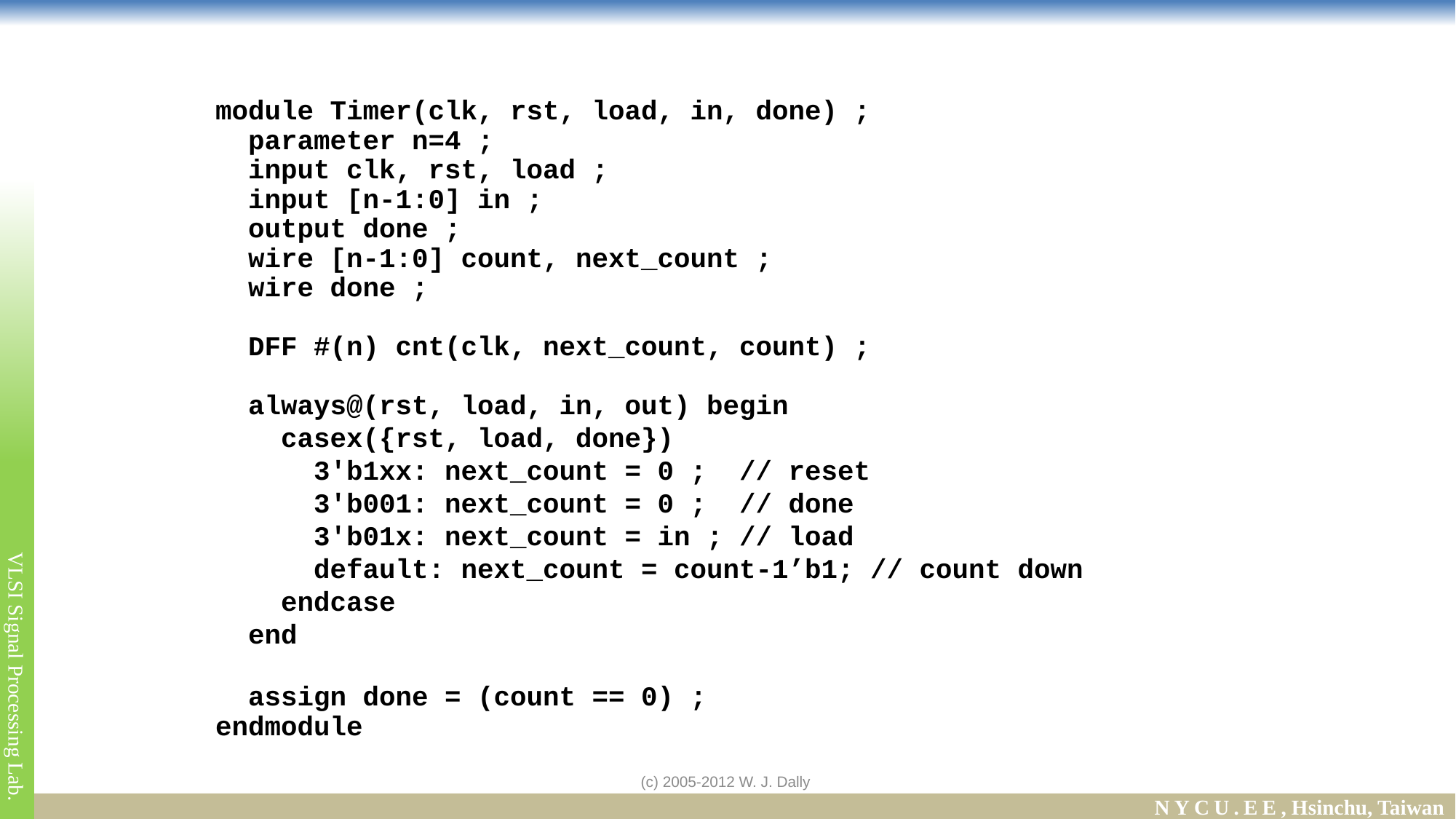

module Timer(clk, rst, load, in, done) ;
  parameter n=4 ;
  input clk, rst, load ;
  input [n-1:0] in ;
  output done ;
  wire [n-1:0] count, next_count ;
  wire done ;

  DFF #(n) cnt(clk, next_count, count) ;

  always@(rst, load, in, out) begin
    casex({rst, load, done})
      3'b1xx: next_count = 0 ;  // reset
      3'b001: next_count = 0 ;  // done
      3'b01x: next_count = in ; // load
      default: next_count = count-1’b1; // count down
    endcase
  end

  assign done = (count == 0) ;
endmodule
(c) 2005-2012 W. J. Dally